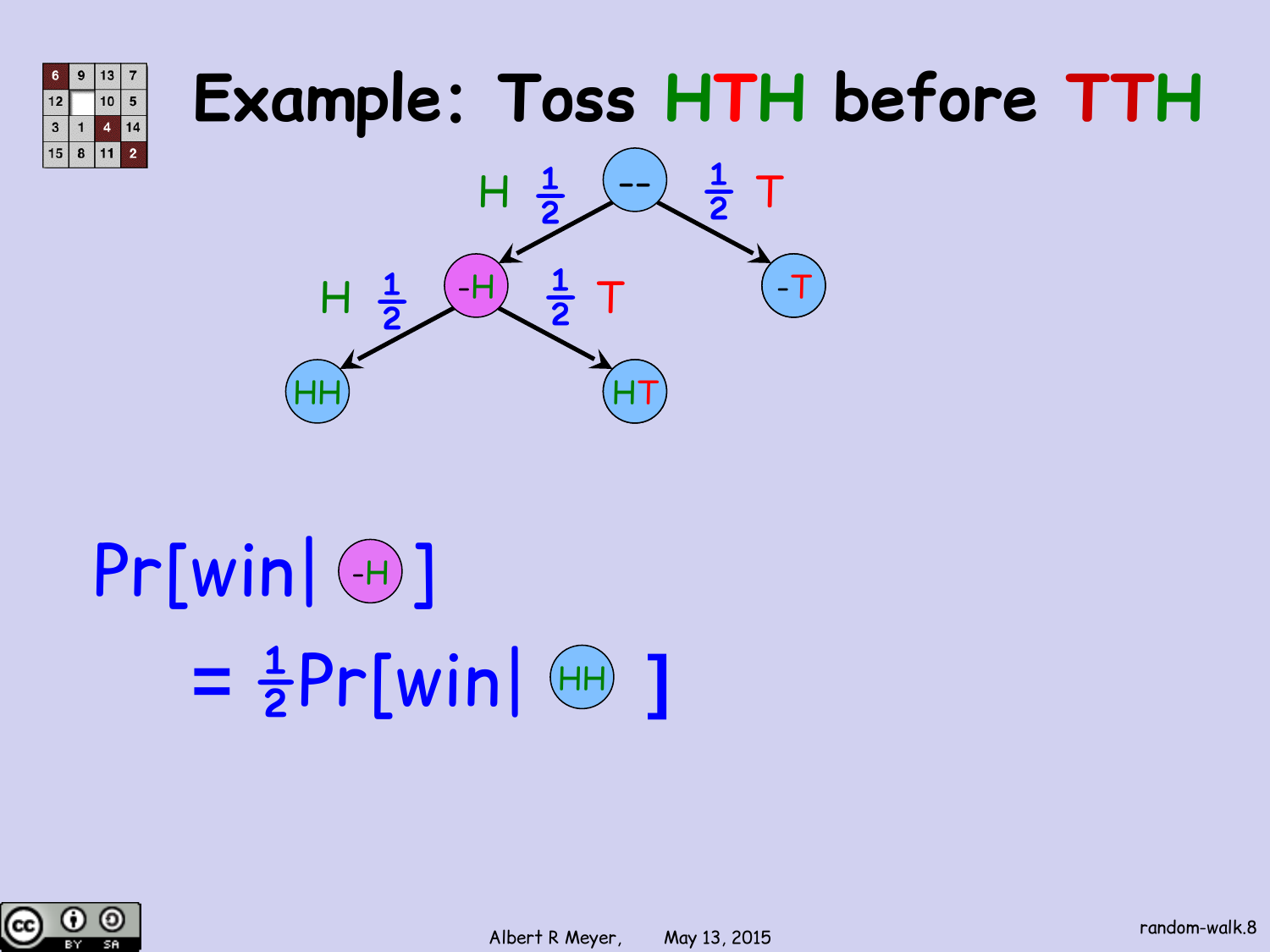

# Example: Toss HTH before TTH

--
½
½

H
T
-H
--T
-T

½
½

H
T
HH
--T
HT
Pr[win|    ]
     = ½Pr[win|      ]

-H
HH
random-walk.8

Albert R Meyer,        May 13, 2015